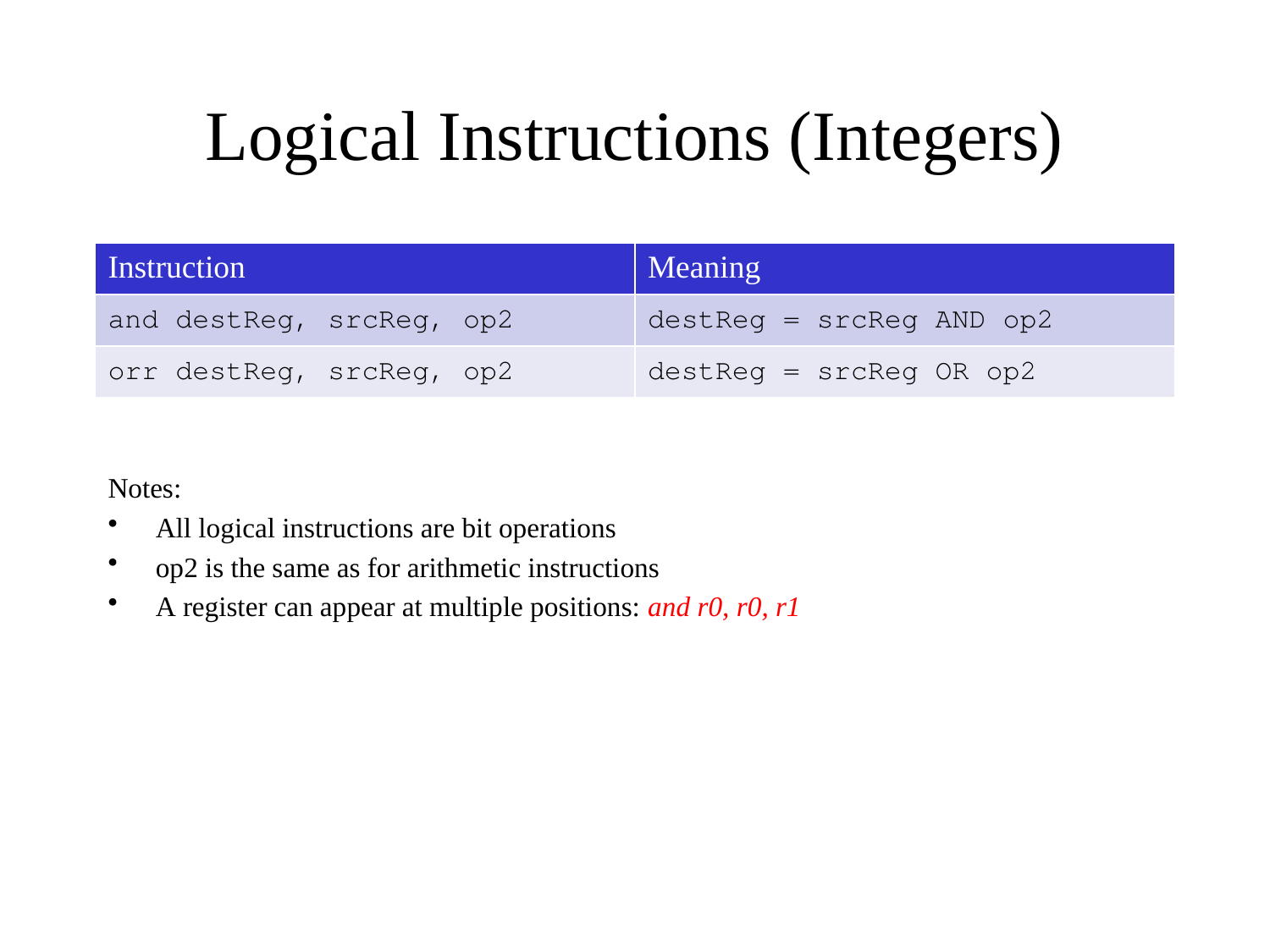

# Logical Instructions (Integers)
| Instruction | Meaning |
| --- | --- |
| and destReg, srcReg, op2 | destReg = srcReg AND op2 |
| orr destReg, srcReg, op2 | destReg = srcReg OR op2 |
Notes:
All logical instructions are bit operations
op2 is the same as for arithmetic instructions
A register can appear at multiple positions: and r0, r0, r1